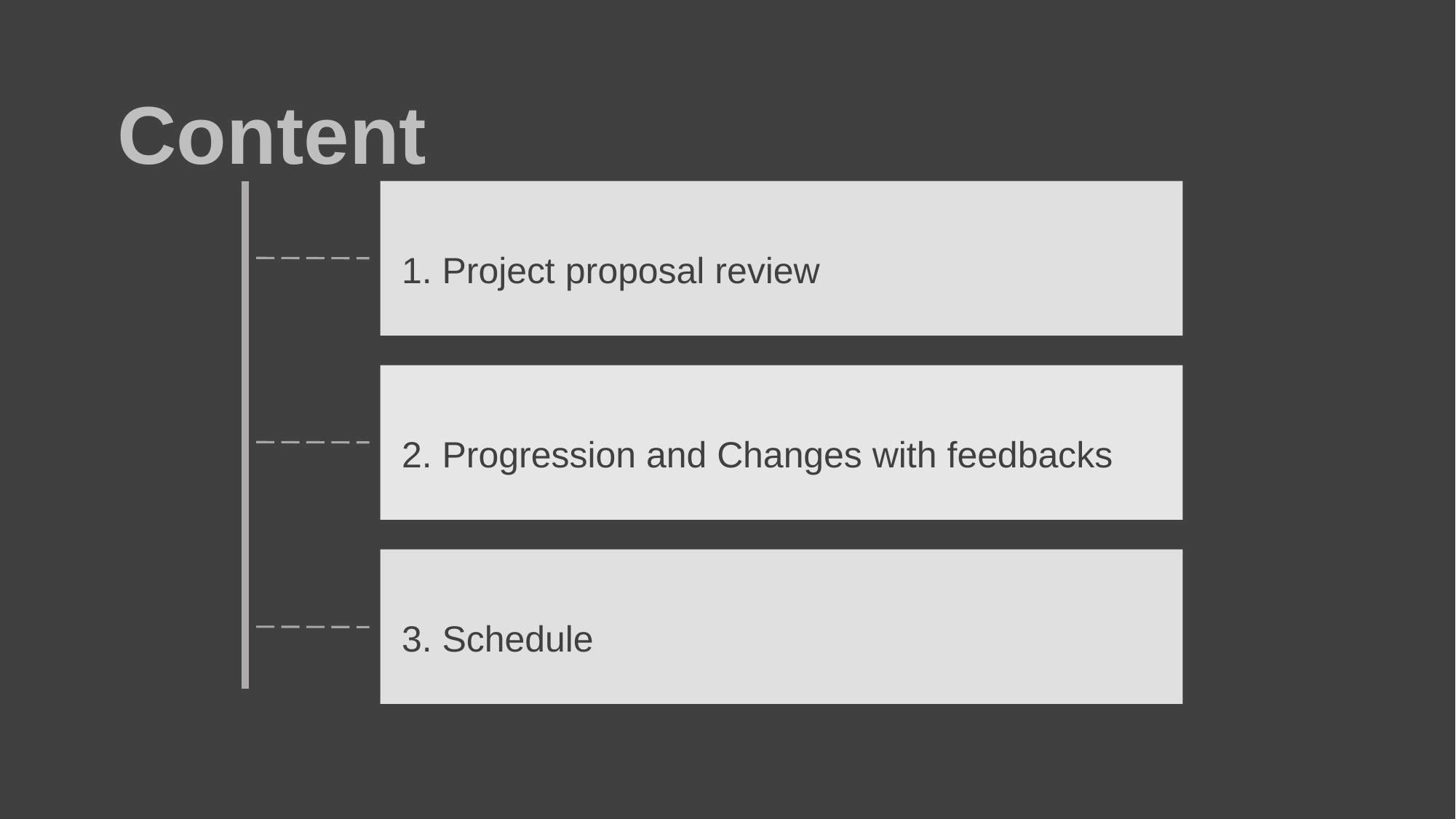

Content
1. Project proposal review
2. Progression and Changes with feedbacks
3. Schedule